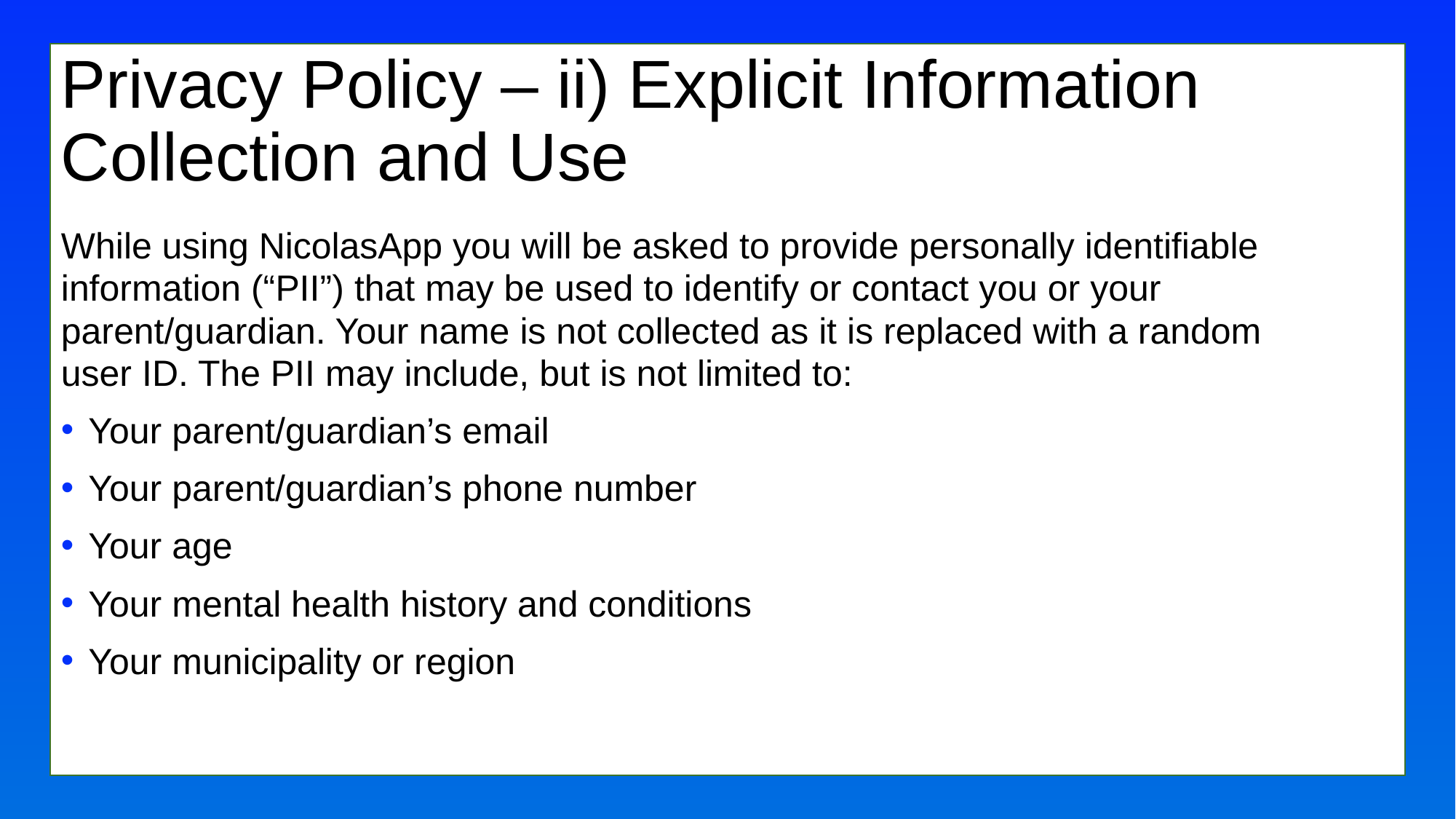

# Privacy Policy – ii) Explicit Information Collection and Use
While using NicolasApp you will be asked to provide personally identifiable information (“PII”) that may be used to identify or contact you or your parent/guardian. Your name is not collected as it is replaced with a random user ID. The PII may include, but is not limited to:
Your parent/guardian’s email
Your parent/guardian’s phone number
Your age
Your mental health history and conditions
Your municipality or region